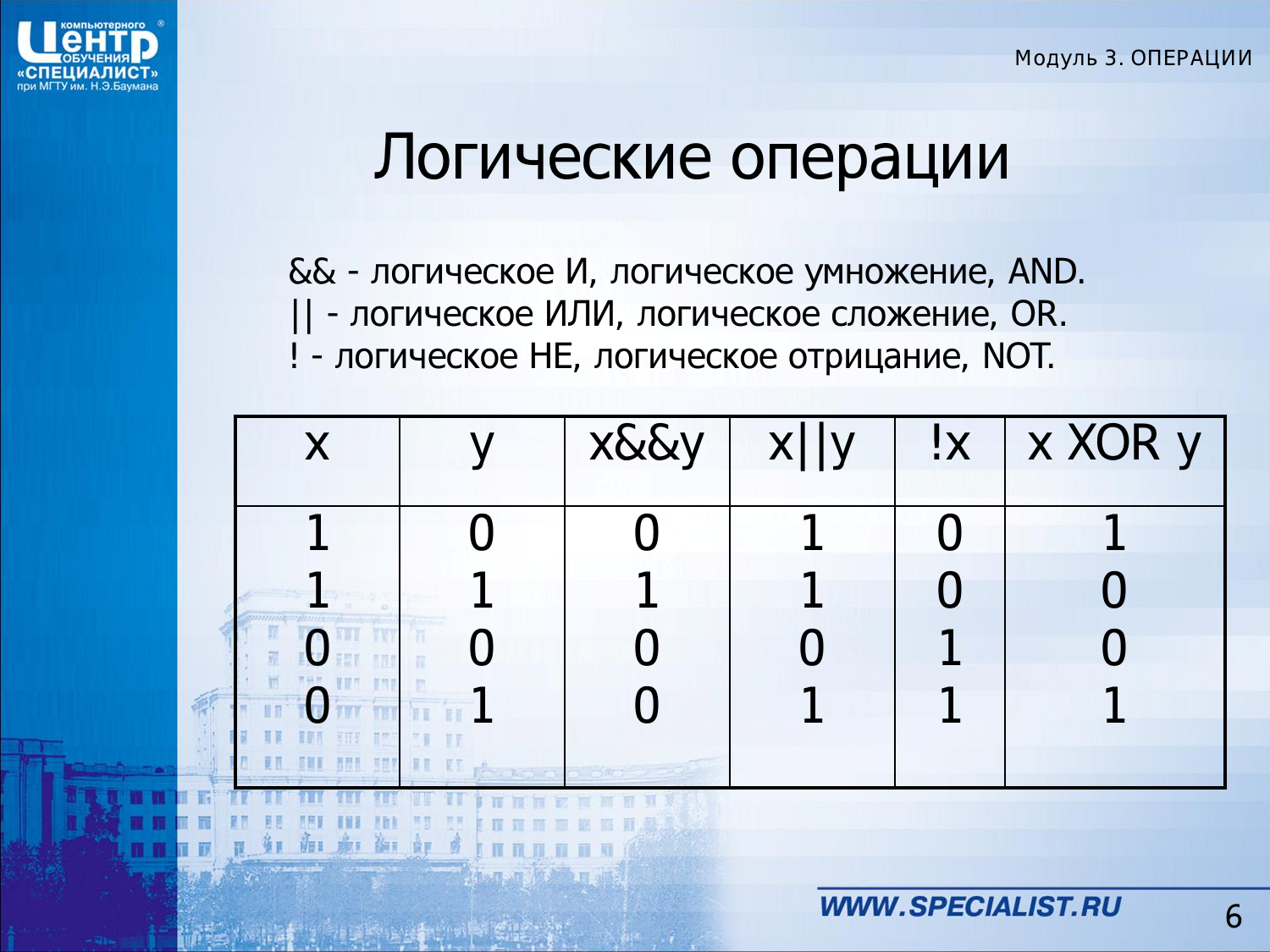

Модуль 3. ОПЕРАЦИИ
Логические операции
&& - логическое И, логическое умножение, AND.
|| - логическое ИЛИ, логическое сложение, OR.
! - логическое НЕ, логическое отрицание, NOT.
| x | y | x&&y | x||y | !x | x XOR y |
| --- | --- | --- | --- | --- | --- |
| 1 1 0 0 | 0 1 0 1 | 0 1 0 0 | 1 1 0 1 | 0 0 1 1 | 1 0 0 1 |
6